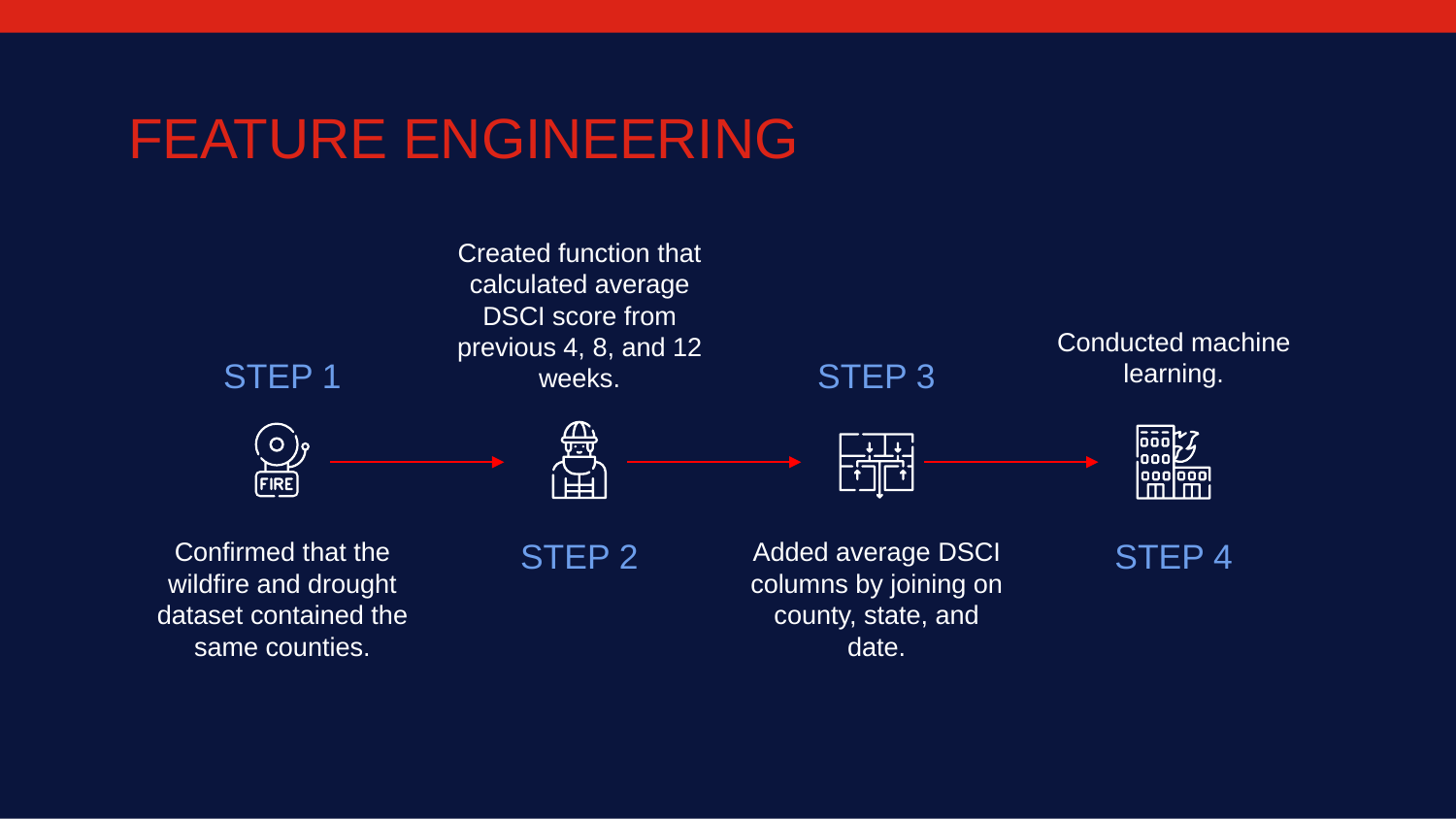

# FEATURE ENGINEERING
Created function that calculated average DSCI score from previous 4, 8, and 12 weeks.
Conducted machine learning.
STEP 1
STEP 3

Confirmed that the wildfire and drought dataset contained the same counties.
Added average DSCI columns by joining on county, state, and date.
STEP 2
STEP 4